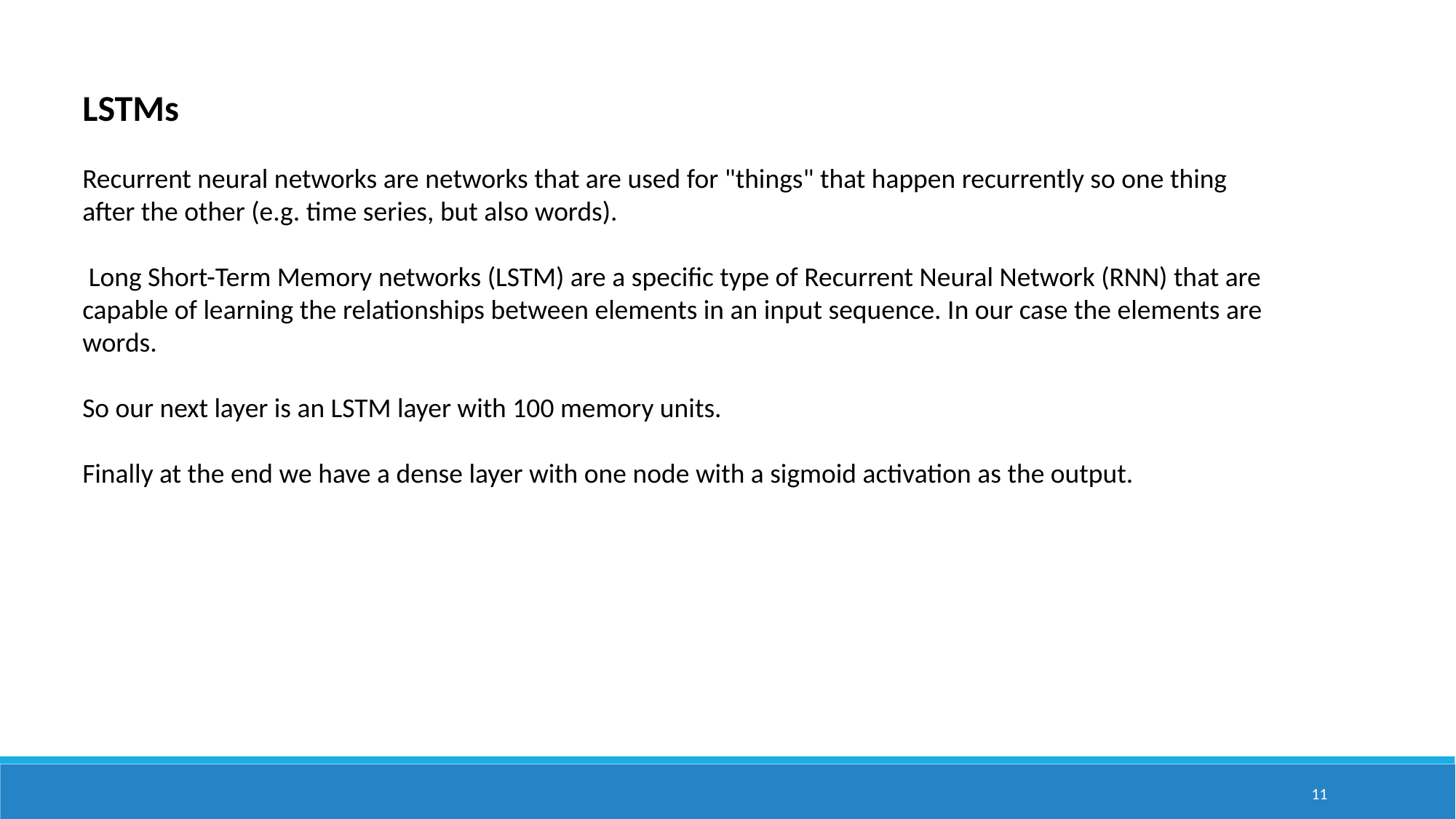

LSTMs

Recurrent neural networks are networks that are used for "things" that happen recurrently so one thing after the other (e.g. time series, but also words).

 Long Short-Term Memory networks (LSTM) are a specific type of Recurrent Neural Network (RNN) that are capable of learning the relationships between elements in an input sequence. In our case the elements are words.

So our next layer is an LSTM layer with 100 memory units.

Finally at the end we have a dense layer with one node with a sigmoid activation as the output.

11